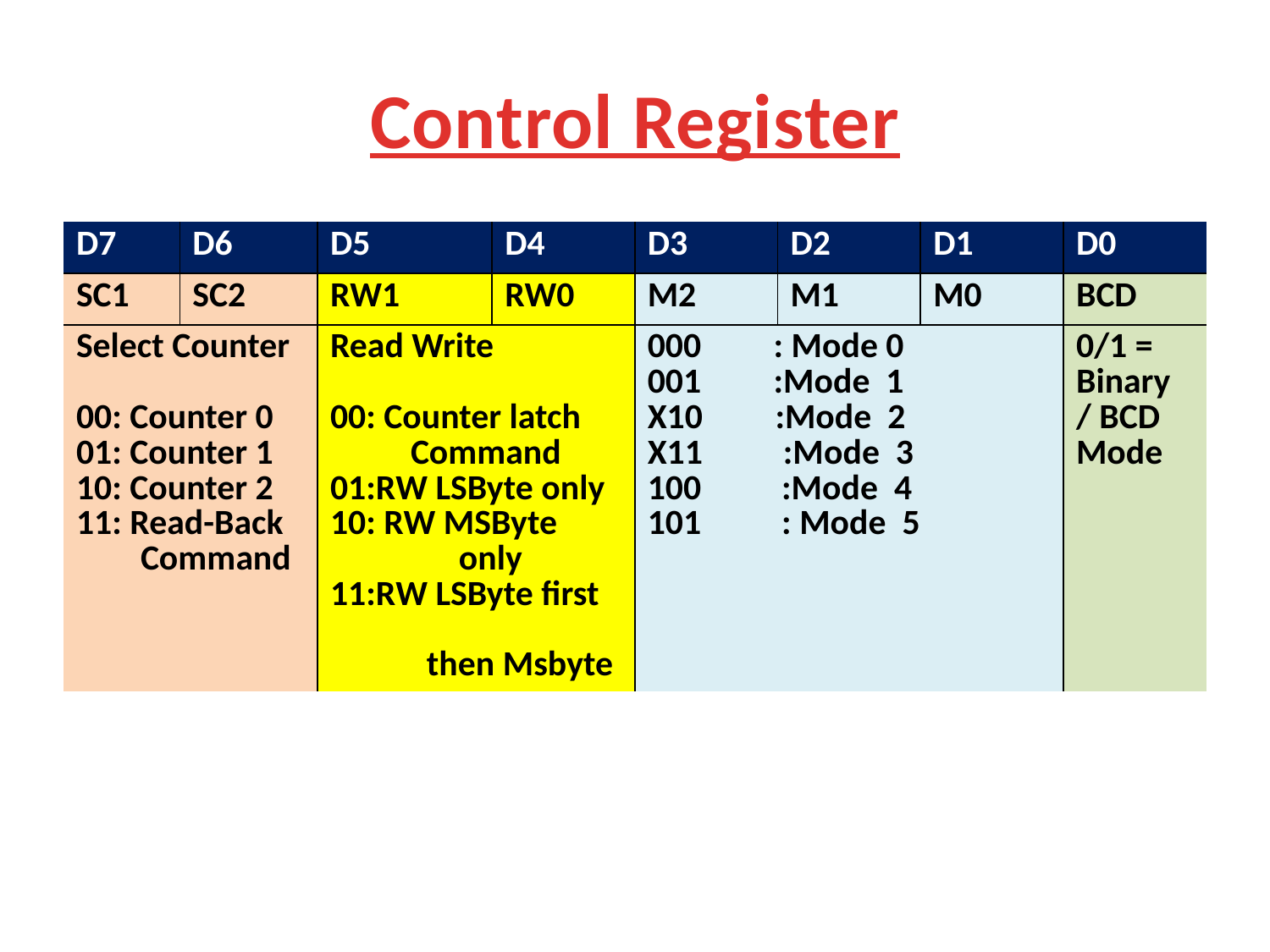

# Control Register
| D7 | D6 | D5 | D4 | D3 | D2 | D1 | D0 |
| --- | --- | --- | --- | --- | --- | --- | --- |
| SC1 | SC2 | RW1 | RW0 | M2 | M1 | M0 | BCD |
| Select Counter 00: Counter 0 01: Counter 1 10: Counter 2 11: Read-Back Command |  | Read Write 00: Counter latch Command 01:RW LSByte only 10: RW MSByte only 11:RW LSByte first then Msbyte |  | 000 : Mode 0 001 :Mode 1 X10 :Mode 2 X11 :Mode 3 100 :Mode 4 101 : Mode 5 |  |  | 0/1 = Binary / BCD Mode |